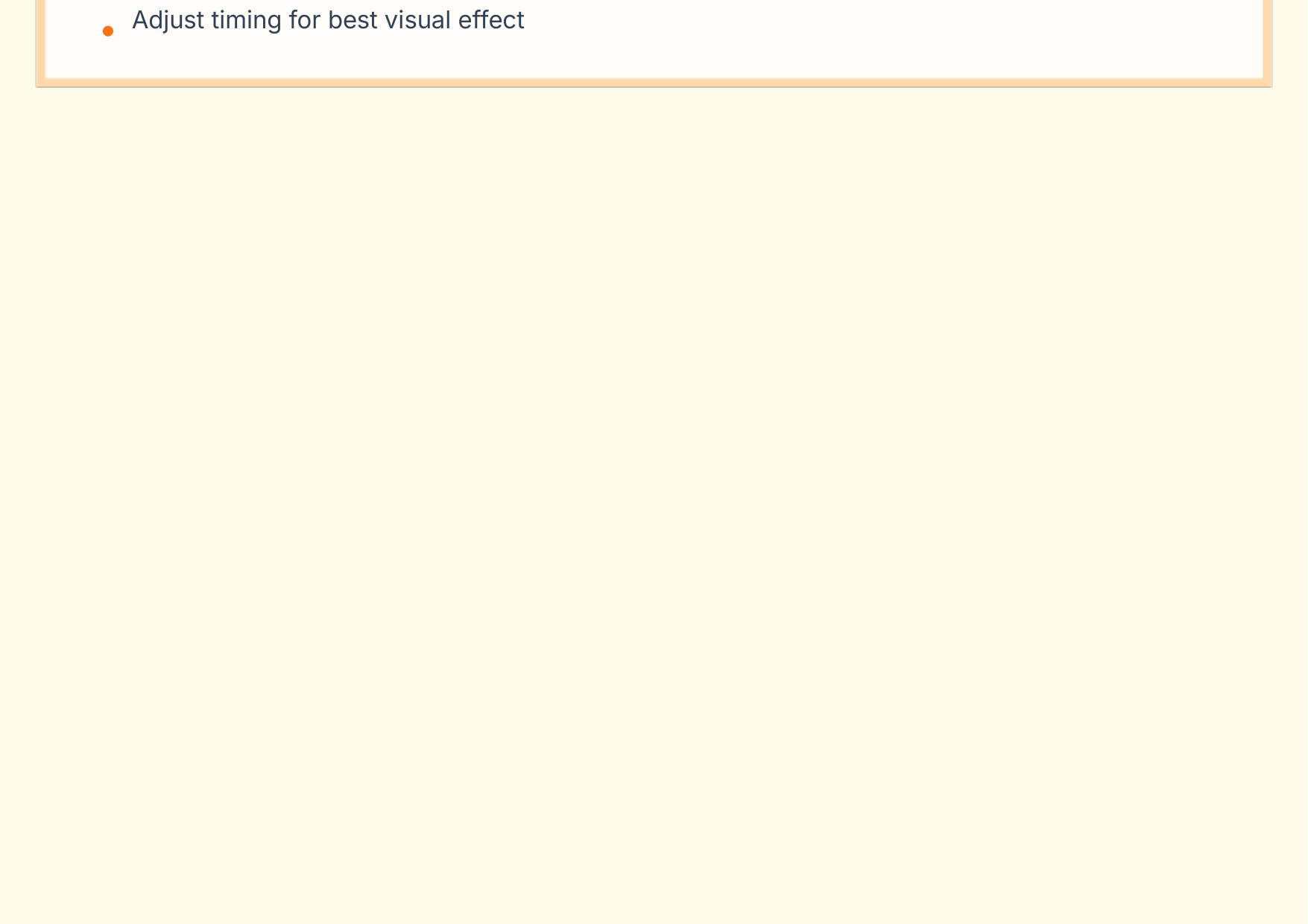

Adjust timing for best visual effect
●